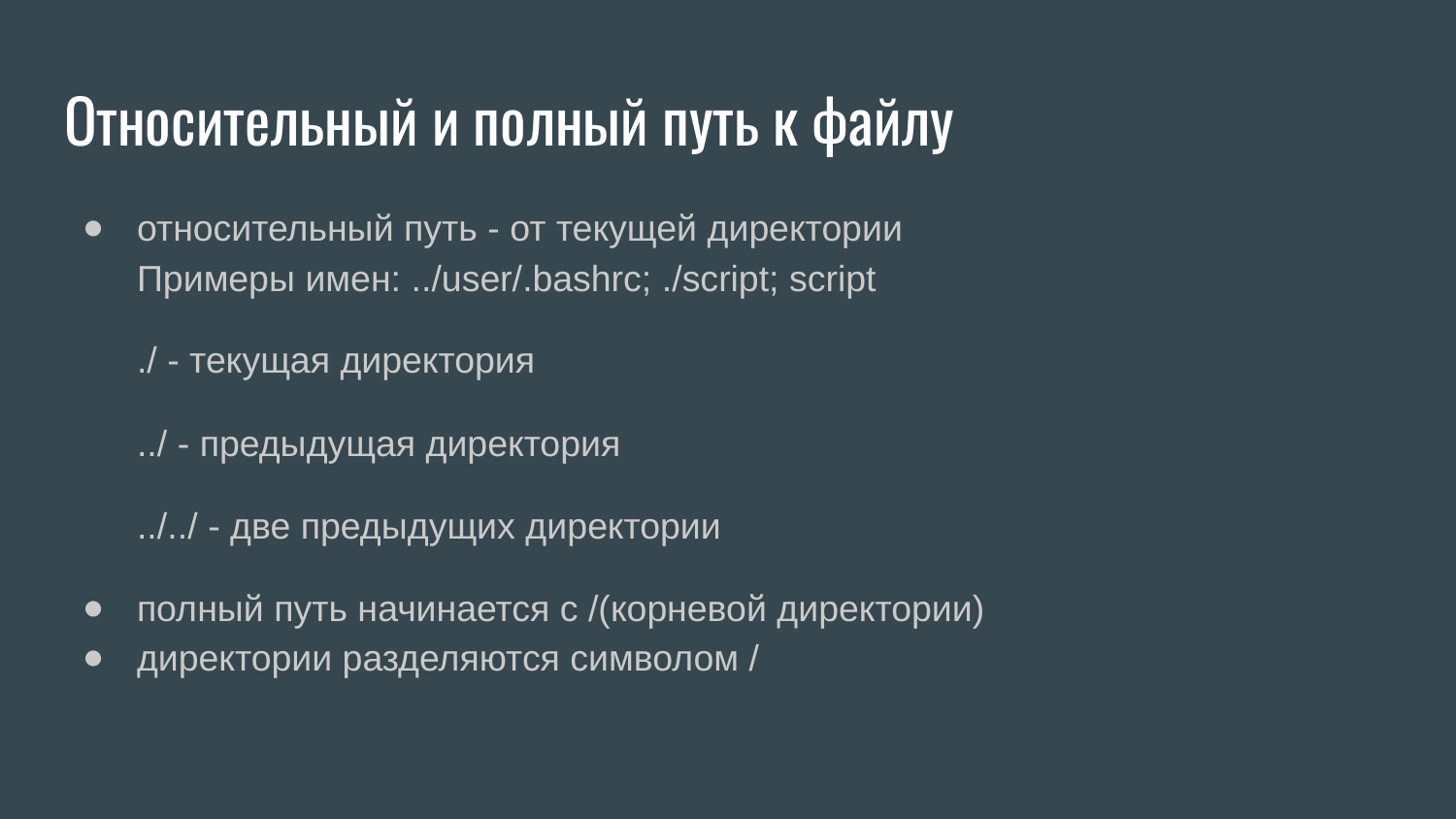

# Относительный и полный путь к файлу
относительный путь ‐ от текущей директории
Примеры имен: ../user/.bashrc; ./script; script
./ ‐ текущая директория
../ ‐ предыдущая директория
../../ ‐ две предыдущих директории
полный путь начинается с /(корневой директории)
директории разделяются символом /